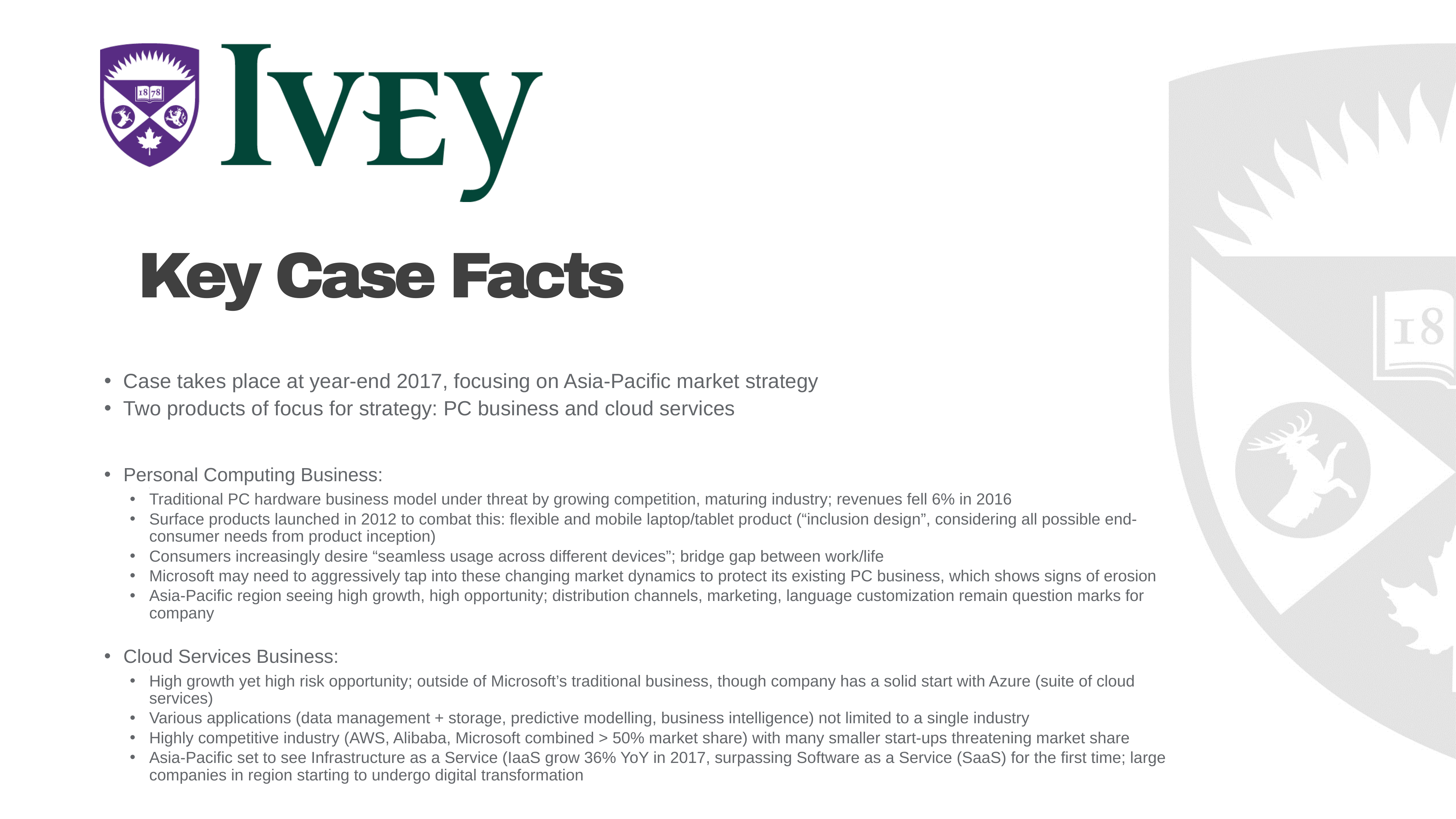

Key Case Facts

Case takes place at year-end 2017, focusing on Asia-Pacific market strategy
Two products of focus for strategy: PC business and cloud services

Personal Computing Business:
As
Traditional PC hardware business model under threat by growing competition, maturing industry; revenues fell 6% in 2016
Surface products launched in 2012 to combat this: flexible and mobile laptop/tablet product (“inclusion design”, considering all possible end-consumer needs from product inception)
Consumers increasingly desire “seamless usage across different devices”; bridge gap between work/life
Microsoft may need to aggressively tap into these changing market dynamics to protect its existing PC business, which shows signs of erosion
Asia-Pacific region seeing high growth, high opportunity; distribution channels, marketing, language customization remain question marks for company

Cloud Services Business:
As
High growth yet high risk opportunity; outside of Microsoft’s traditional business, though company has a solid start with Azure (suite of cloud services)
Various applications (data management + storage, predictive modelling, business intelligence) not limited to a single industry
Highly competitive industry (AWS, Alibaba, Microsoft combined > 50% market share) with many smaller start-ups threatening market share
Asia-Pacific set to see Infrastructure as a Service (IaaS grow 36% YoY in 2017, surpassing Software as a Service (SaaS) for the first time; large companies in region starting to undergo digital transformation